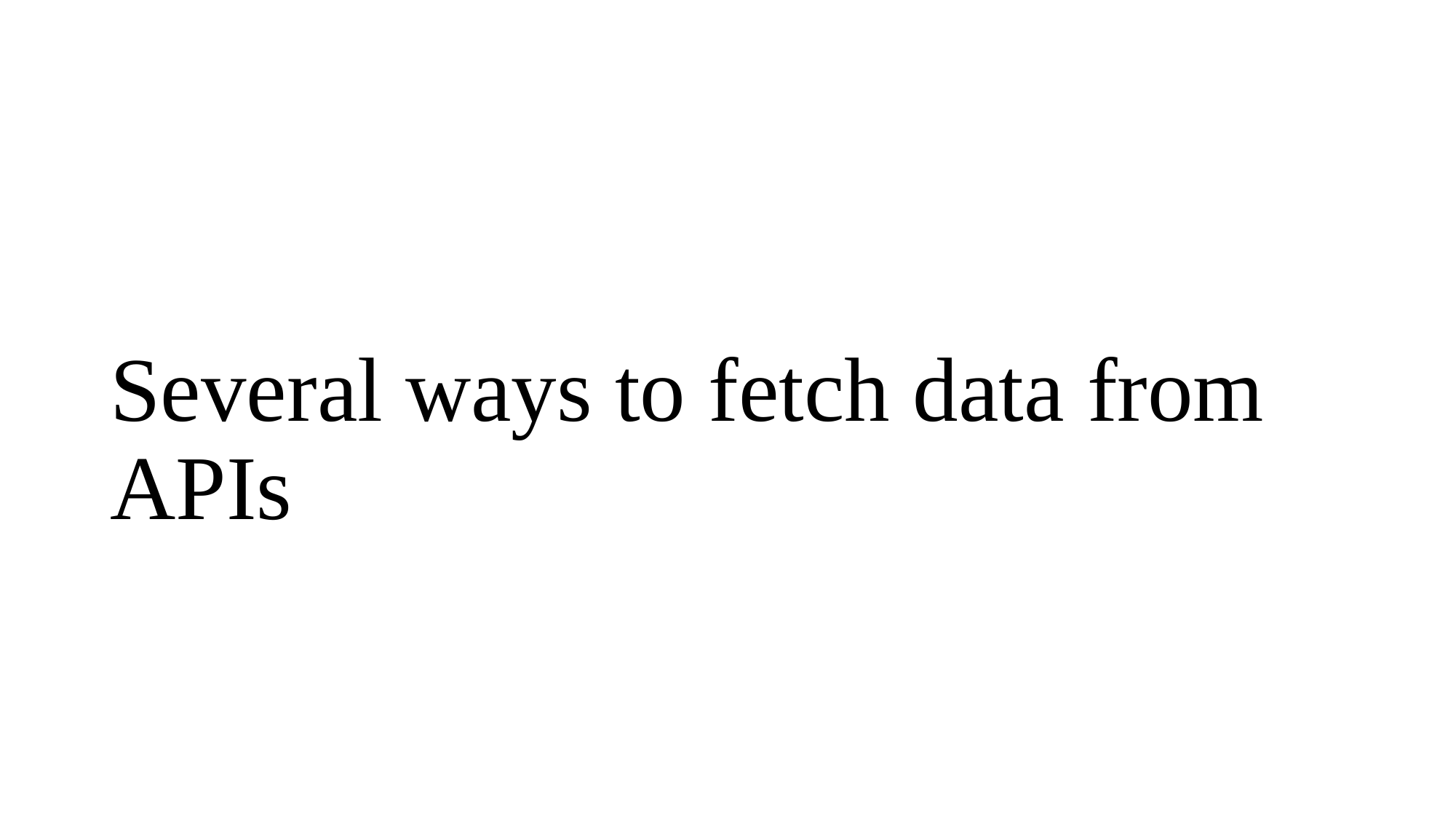

# Several ways to fetch data from APIs